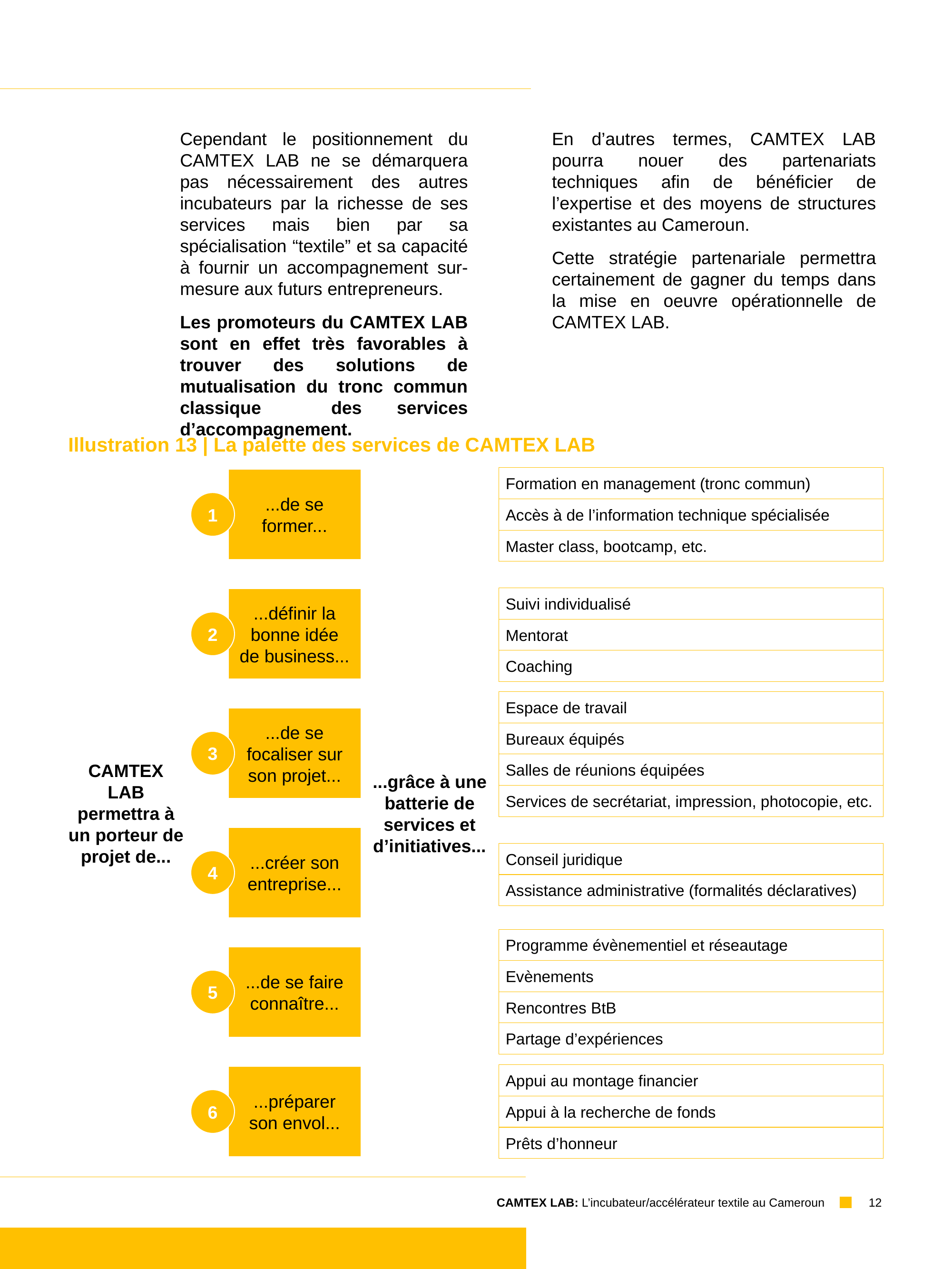

Cependant le positionnement du CAMTEX LAB ne se démarquera pas nécessairement des autres incubateurs par la richesse de ses services mais bien par sa spécialisation “textile” et sa capacité à fournir un accompagnement sur-mesure aux futurs entrepreneurs.
Les promoteurs du CAMTEX LAB sont en effet très favorables à trouver des solutions de mutualisation du tronc commun classique  des services d’accompagnement.
En d’autres termes, CAMTEX LAB pourra nouer des partenariats techniques afin de bénéficier de l’expertise et des moyens de structures existantes au Cameroun.
Cette stratégie partenariale permettra certainement de gagner du temps dans la mise en oeuvre opérationnelle de CAMTEX LAB.
Illustration 13 | La palette des services de CAMTEX LAB
Formation en management (tronc commun)
Accès à de l’information technique spécialisée
Master class, bootcamp, etc.
Suivi individualisé
Mentorat
Coaching
Espace de travail
Bureaux équipés
Salles de réunions équipées
Services de secrétariat, impression, photocopie, etc.
Conseil juridique
Assistance administrative (formalités déclaratives)
Programme évènementiel et réseautage
Evènements
Rencontres BtB
Partage d’expériences
Appui au montage financier
Appui à la recherche de fonds
Prêts d’honneur
...de se former...
1
...définir la bonne idée
de business...
2
...de se
focaliser sur son projet...
3
CAMTEX LAB permettra à un porteur de projet de...
...grâce à une batterie de services et d’initiatives...
...créer son entreprise...
4
...de se faire connaître...
5
...préparer
son envol...
6